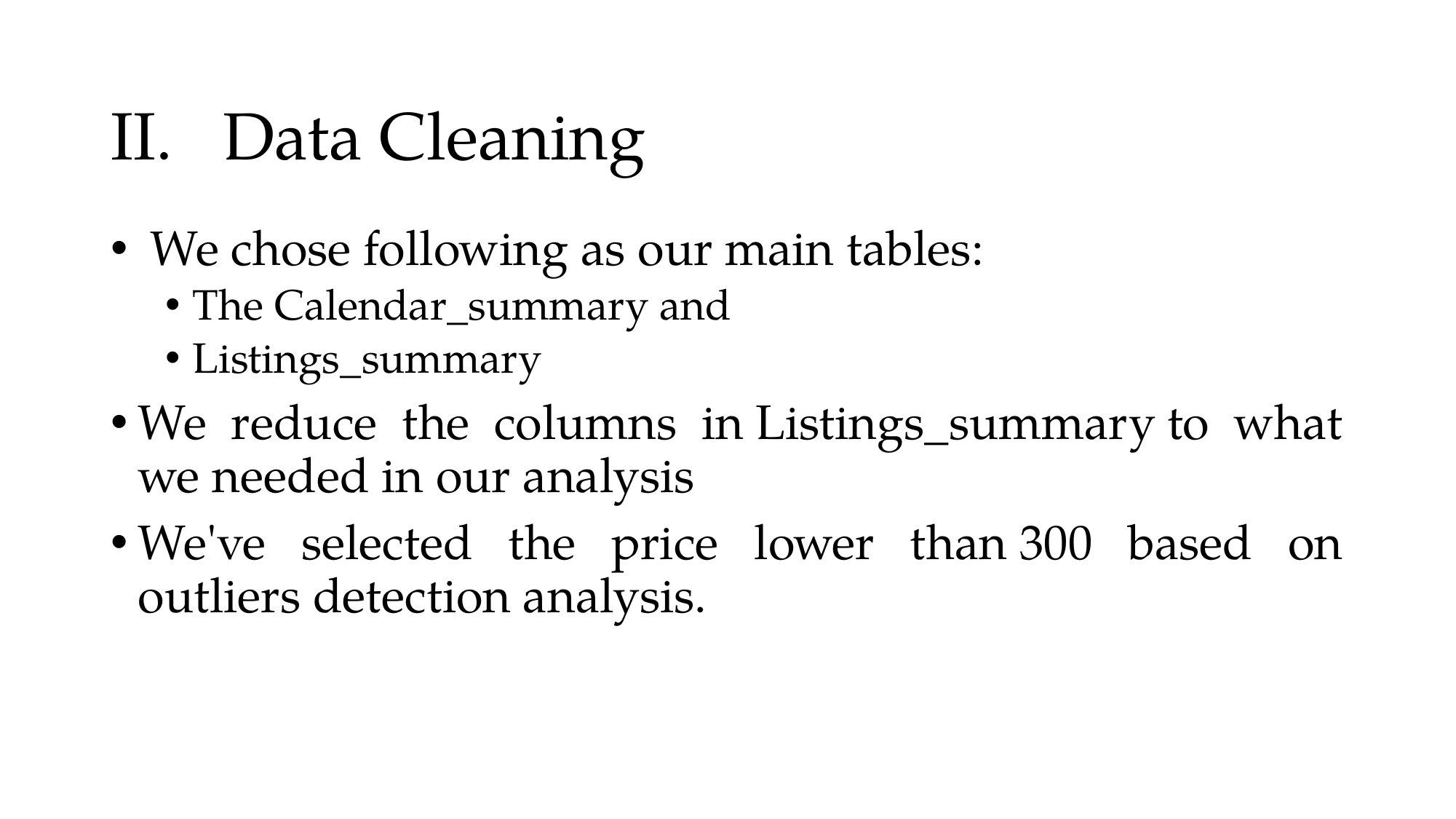

# II.   Data Cleaning
 We chose following as our main tables:
The Calendar_summary and
Listings_summary
We reduce the columns in Listings_summary to what we needed in our analysis
We've selected the price lower than 300 based on outliers detection analysis.